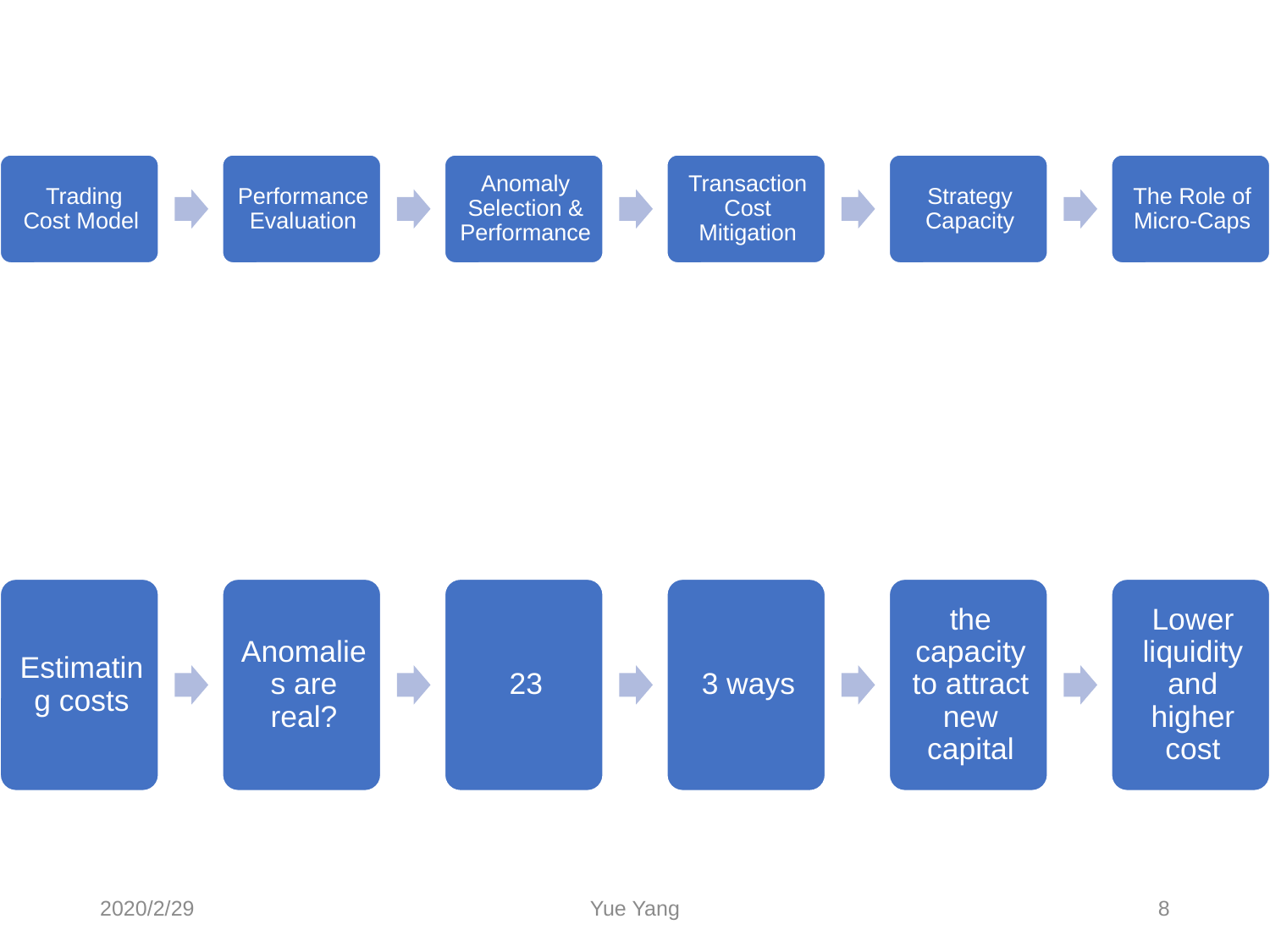

Trading Cost Model

Performance Evaluation

Anomaly Selection & Performance

Transaction Cost Mitigation

Strategy Capacity

The Role of Micro-Caps
Estimating costs

Anomalies are real?

23

3 ways

the capacity to attract new capital

Lower liquidity and higher cost
2020/2/29
Yue Yang
8